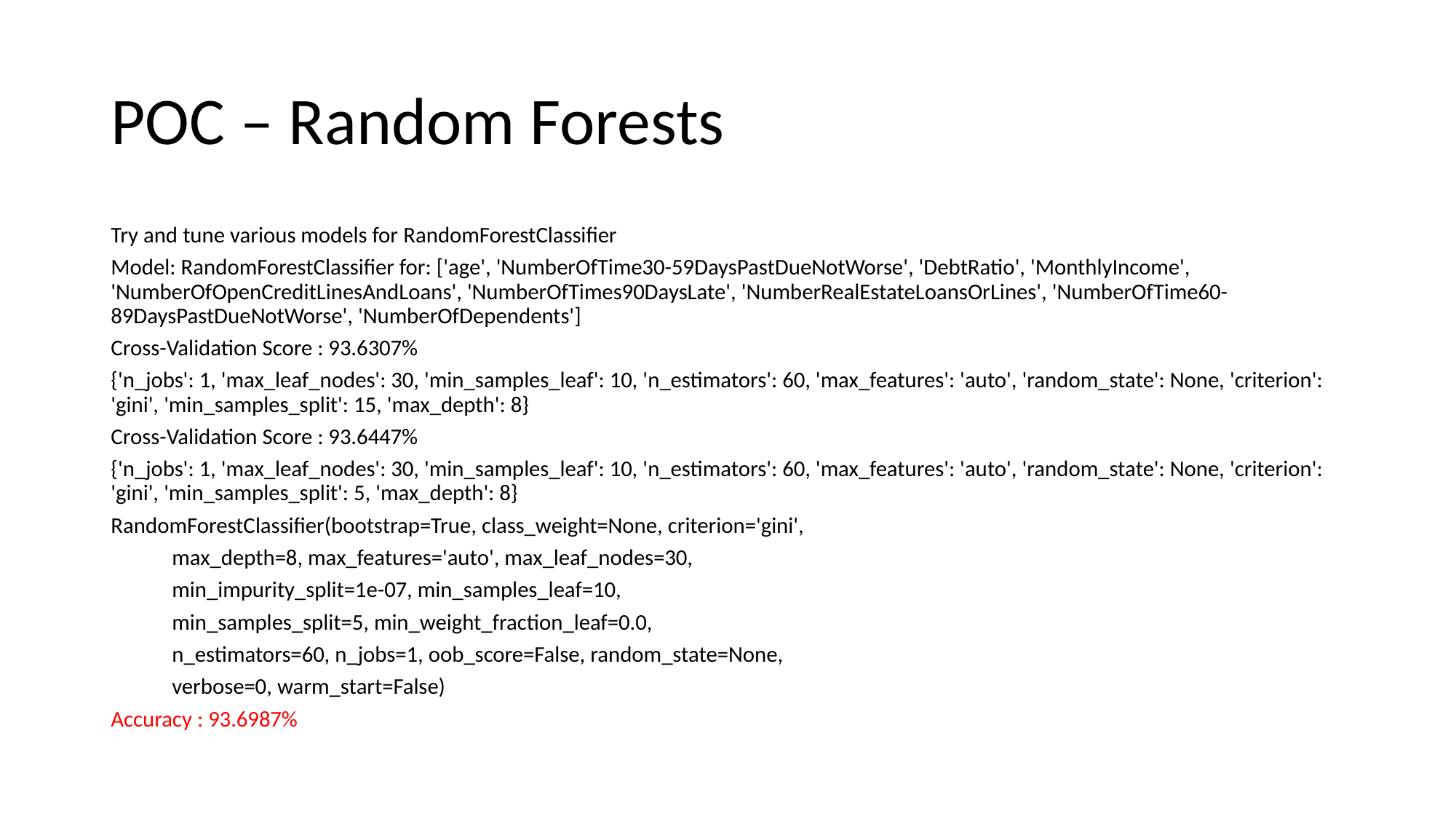

# POC – Random Forests
Try and tune various models for RandomForestClassifier
Model: RandomForestClassifier for: ['age', 'NumberOfTime30-59DaysPastDueNotWorse', 'DebtRatio', 'MonthlyIncome', 'NumberOfOpenCreditLinesAndLoans', 'NumberOfTimes90DaysLate', 'NumberRealEstateLoansOrLines', 'NumberOfTime60-89DaysPastDueNotWorse', 'NumberOfDependents']
Cross-Validation Score : 93.6307%
{'n_jobs': 1, 'max_leaf_nodes': 30, 'min_samples_leaf': 10, 'n_estimators': 60, 'max_features': 'auto', 'random_state': None, 'criterion': 'gini', 'min_samples_split': 15, 'max_depth': 8}
Cross-Validation Score : 93.6447%
{'n_jobs': 1, 'max_leaf_nodes': 30, 'min_samples_leaf': 10, 'n_estimators': 60, 'max_features': 'auto', 'random_state': None, 'criterion': 'gini', 'min_samples_split': 5, 'max_depth': 8}
RandomForestClassifier(bootstrap=True, class_weight=None, criterion='gini',
            max_depth=8, max_features='auto', max_leaf_nodes=30,
            min_impurity_split=1e-07, min_samples_leaf=10,
            min_samples_split=5, min_weight_fraction_leaf=0.0,
            n_estimators=60, n_jobs=1, oob_score=False, random_state=None,
            verbose=0, warm_start=False)
Accuracy : 93.6987%